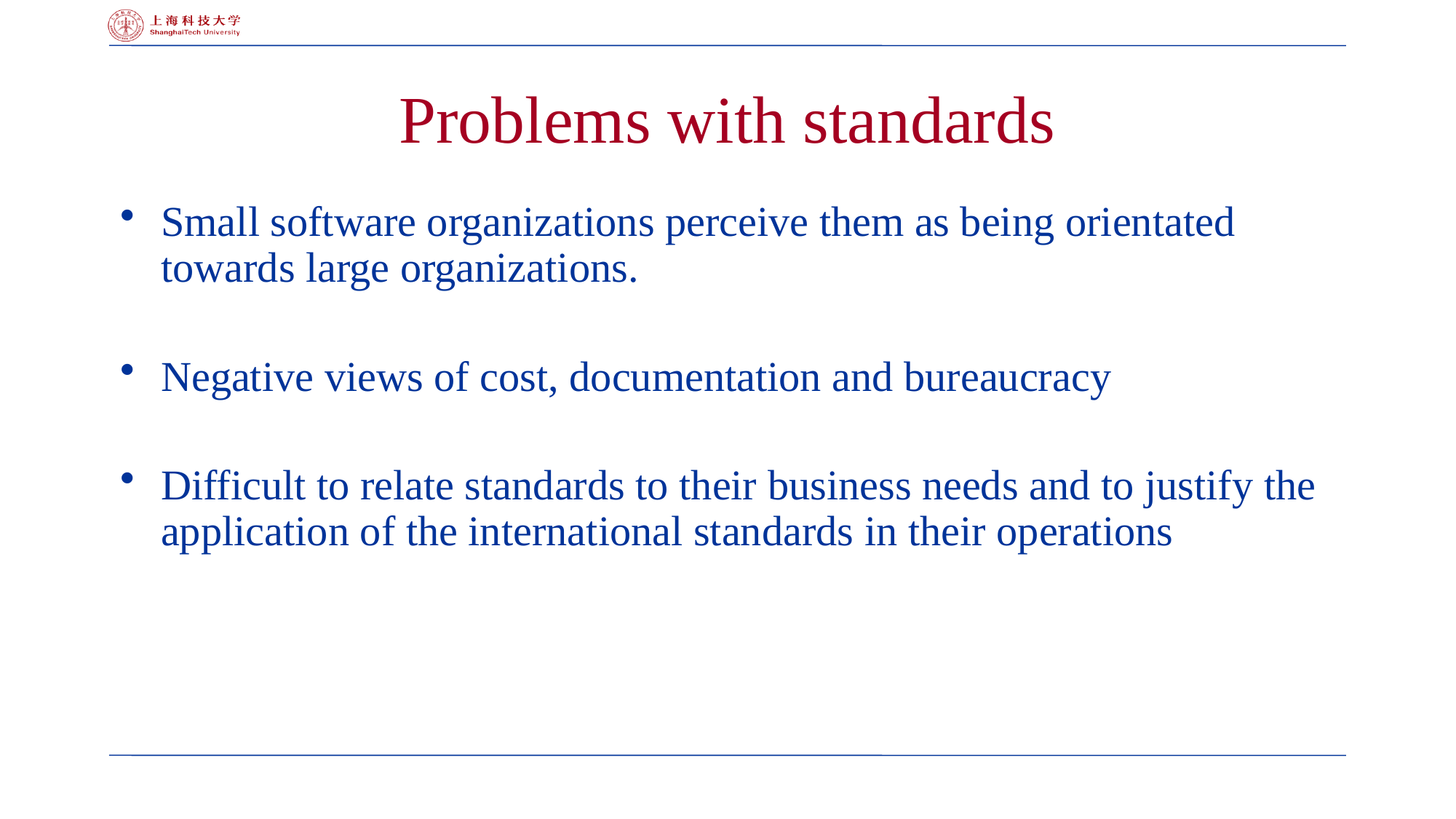

# Problems with standards
Small software organizations perceive them as being orientated towards large organizations.

Negative views of cost, documentation and bureaucracy

Difficult to relate standards to their business needs and to justify the application of the international standards in their operations